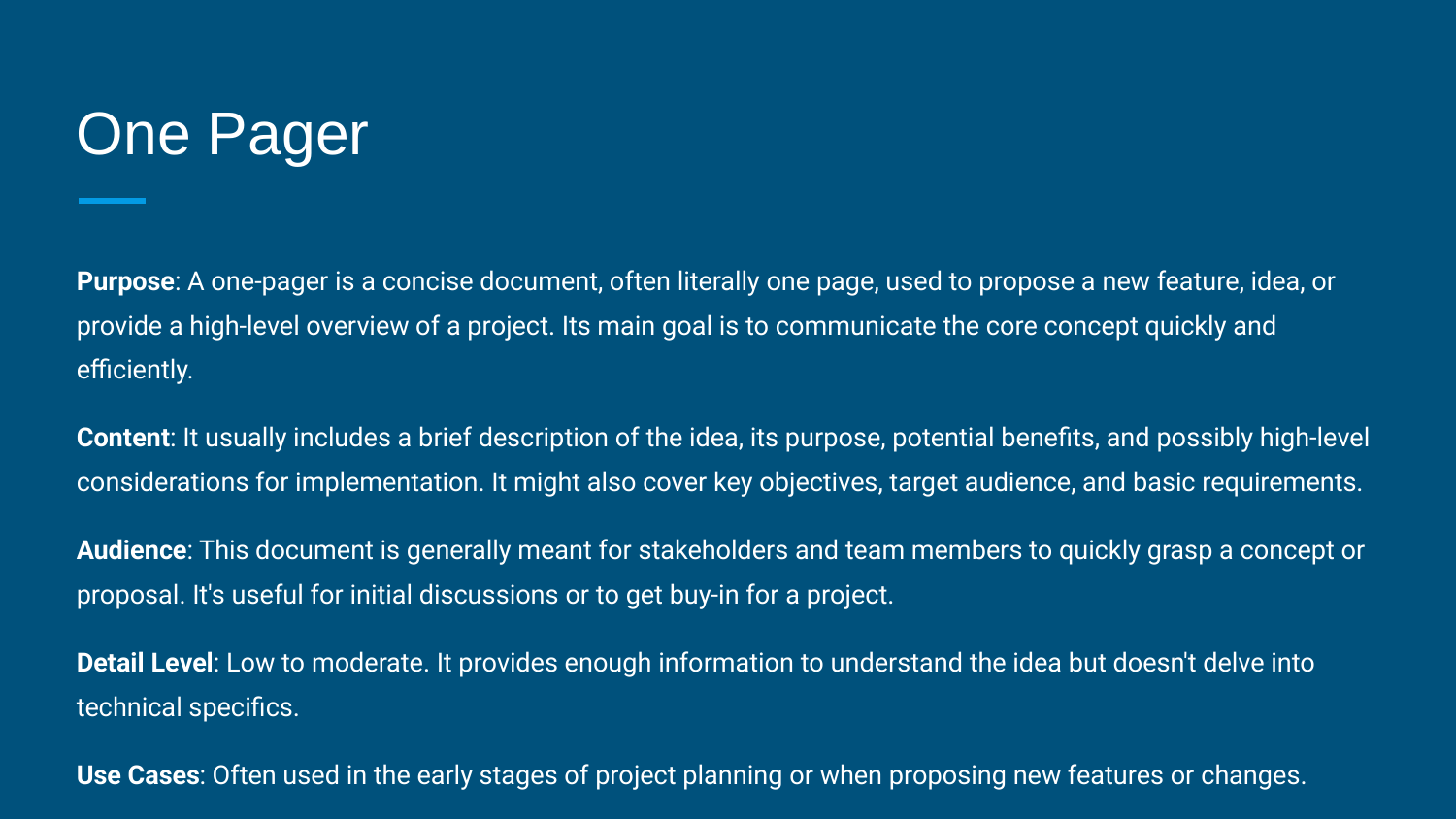

# One Pager
Purpose: A one-pager is a concise document, often literally one page, used to propose a new feature, idea, or provide a high-level overview of a project. Its main goal is to communicate the core concept quickly and efficiently.
Content: It usually includes a brief description of the idea, its purpose, potential benefits, and possibly high-level considerations for implementation. It might also cover key objectives, target audience, and basic requirements.
Audience: This document is generally meant for stakeholders and team members to quickly grasp a concept or proposal. It's useful for initial discussions or to get buy-in for a project.
Detail Level: Low to moderate. It provides enough information to understand the idea but doesn't delve into technical specifics.
Use Cases: Often used in the early stages of project planning or when proposing new features or changes.